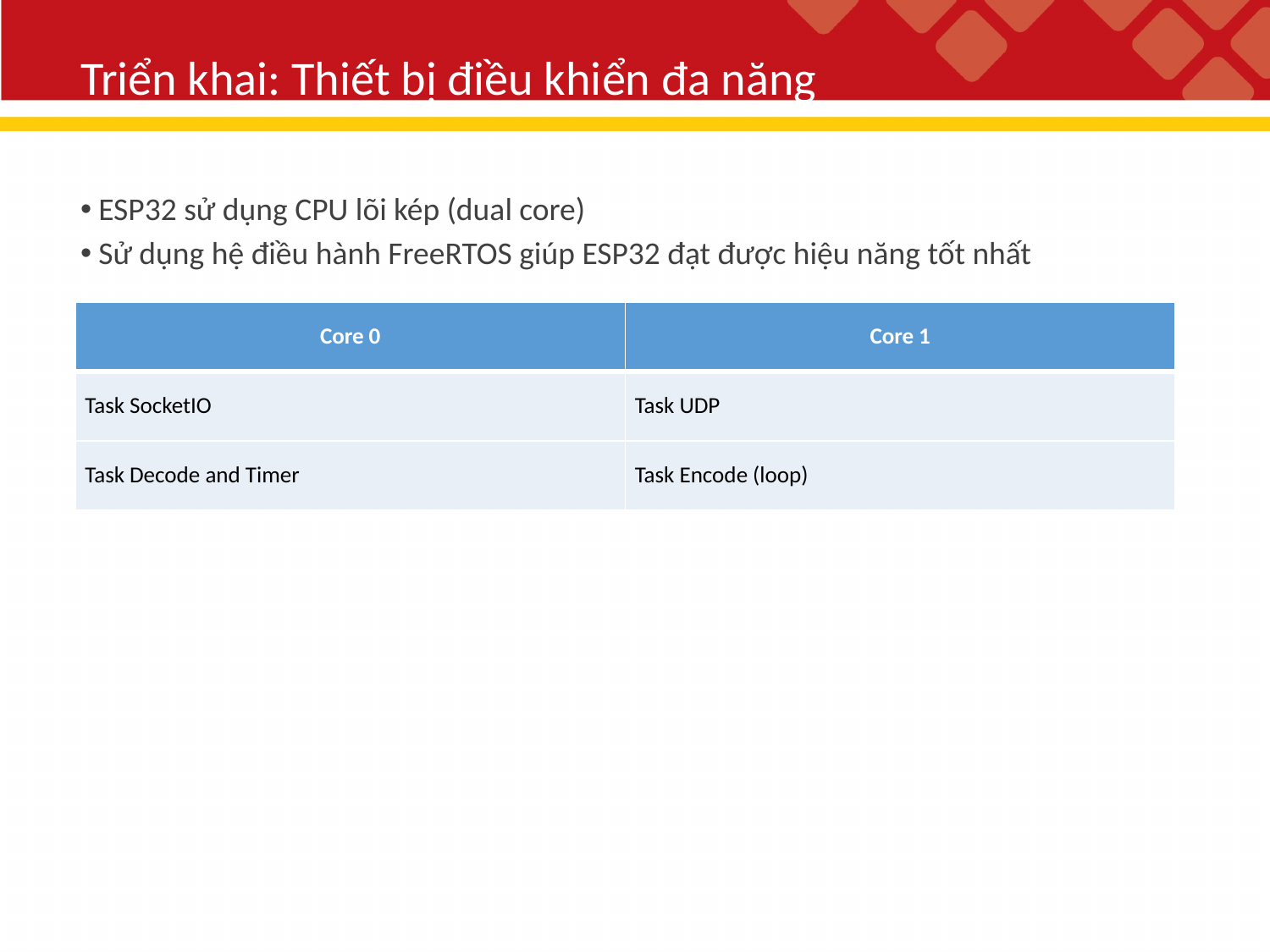

# Triển khai: Thiết bị điều khiển đa năng
ESP32 sử dụng CPU lõi kép (dual core)
Sử dụng hệ điều hành FreeRTOS giúp ESP32 đạt được hiệu năng tốt nhất

| Core 0 | Core 1 |
| --- | --- |
| Task SocketIO | Task UDP |
| Task Decode and Timer | Task Encode (loop) |